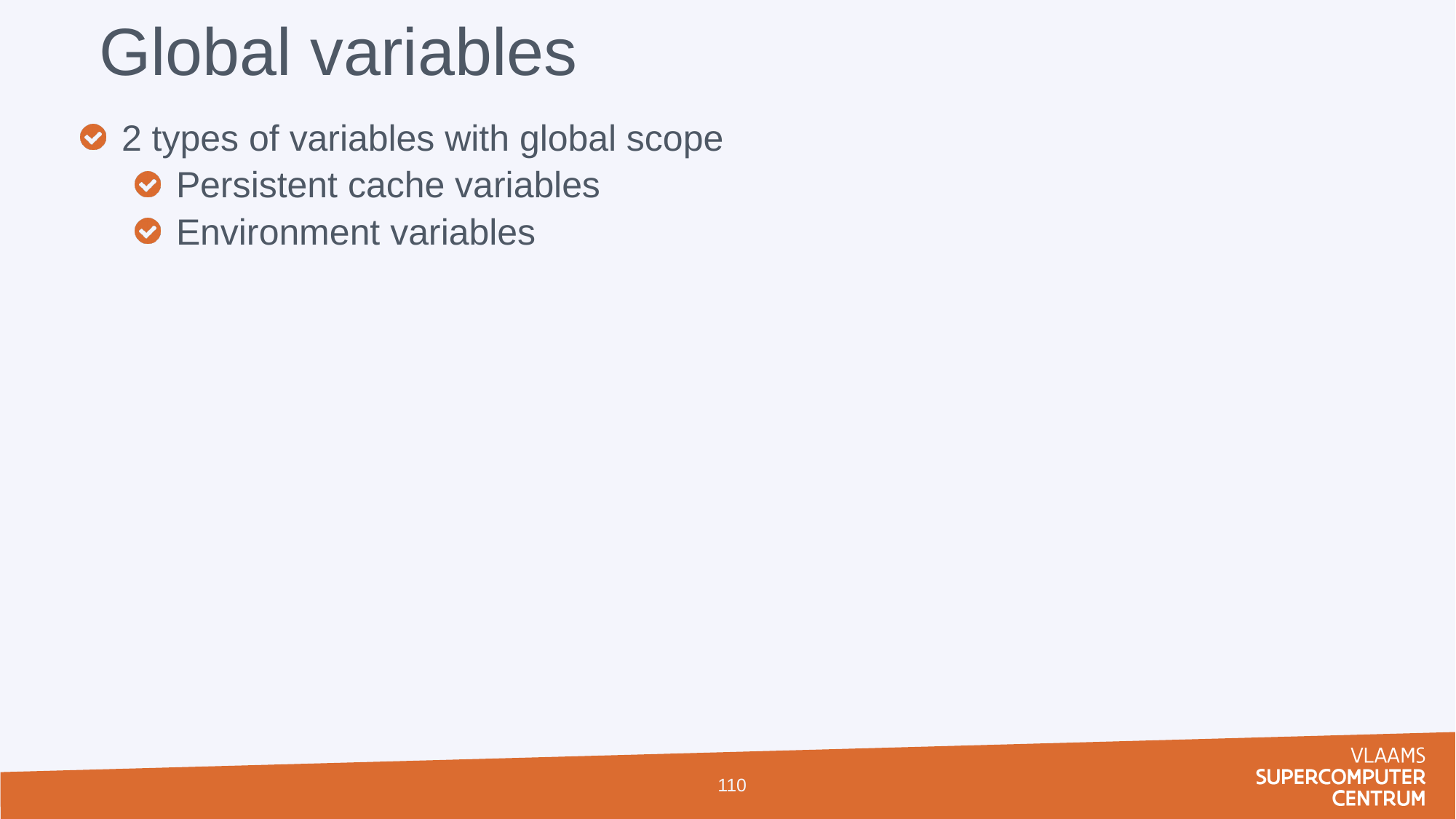

# Global variables
2 types of variables with global scope
Persistent cache variables
Environment variables
110